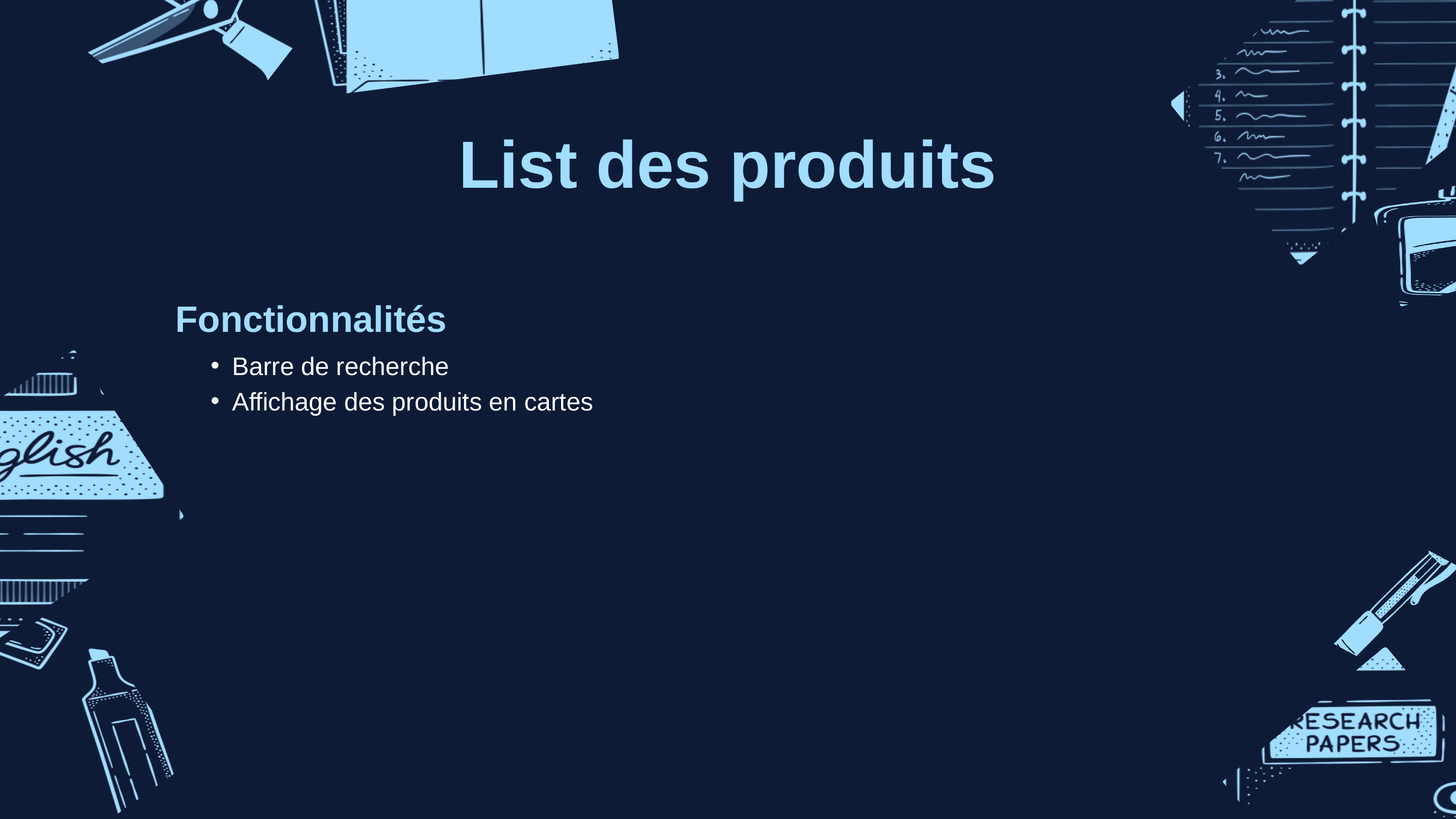

List des produits

Fonctionnalités
Barre de recherche
Affichage des produits en cartes